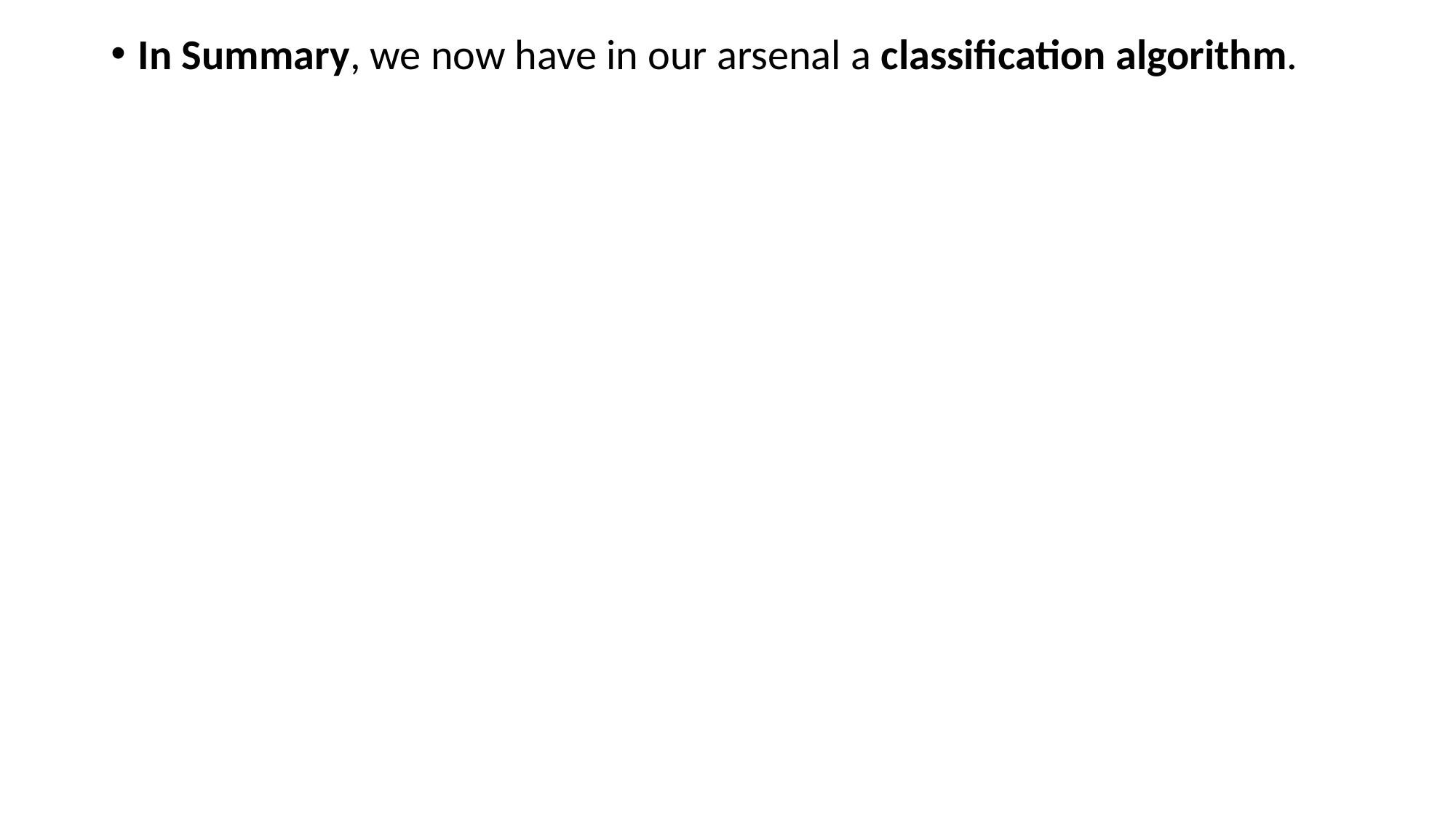

In Summary, we now have in our arsenal a classification algorithm.